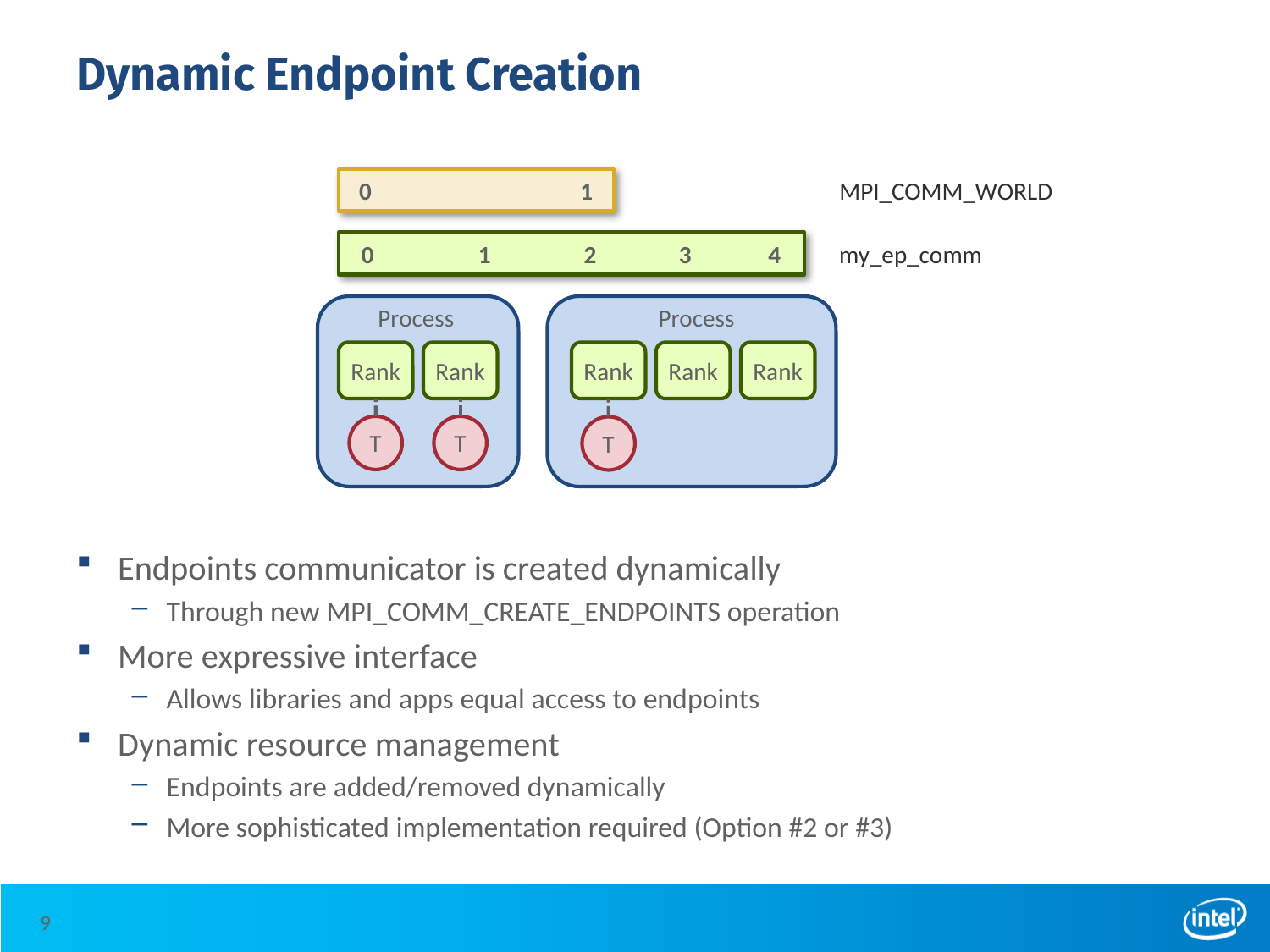

# Dynamic Endpoint Creation
0                                      1
MPI_COMM_WORLD
0                   1                 2               3              4
my_ep_comm
Process
Process

Rank
Rank
Rank
Rank
Rank
T
T
T
Endpoints communicator is created dynamically
Through new MPI_COMM_CREATE_ENDPOINTS operation
More expressive interface
Allows libraries and apps equal access to endpoints
Dynamic resource management
Endpoints are added/removed dynamically
More sophisticated implementation required (Option #2 or #3)
9